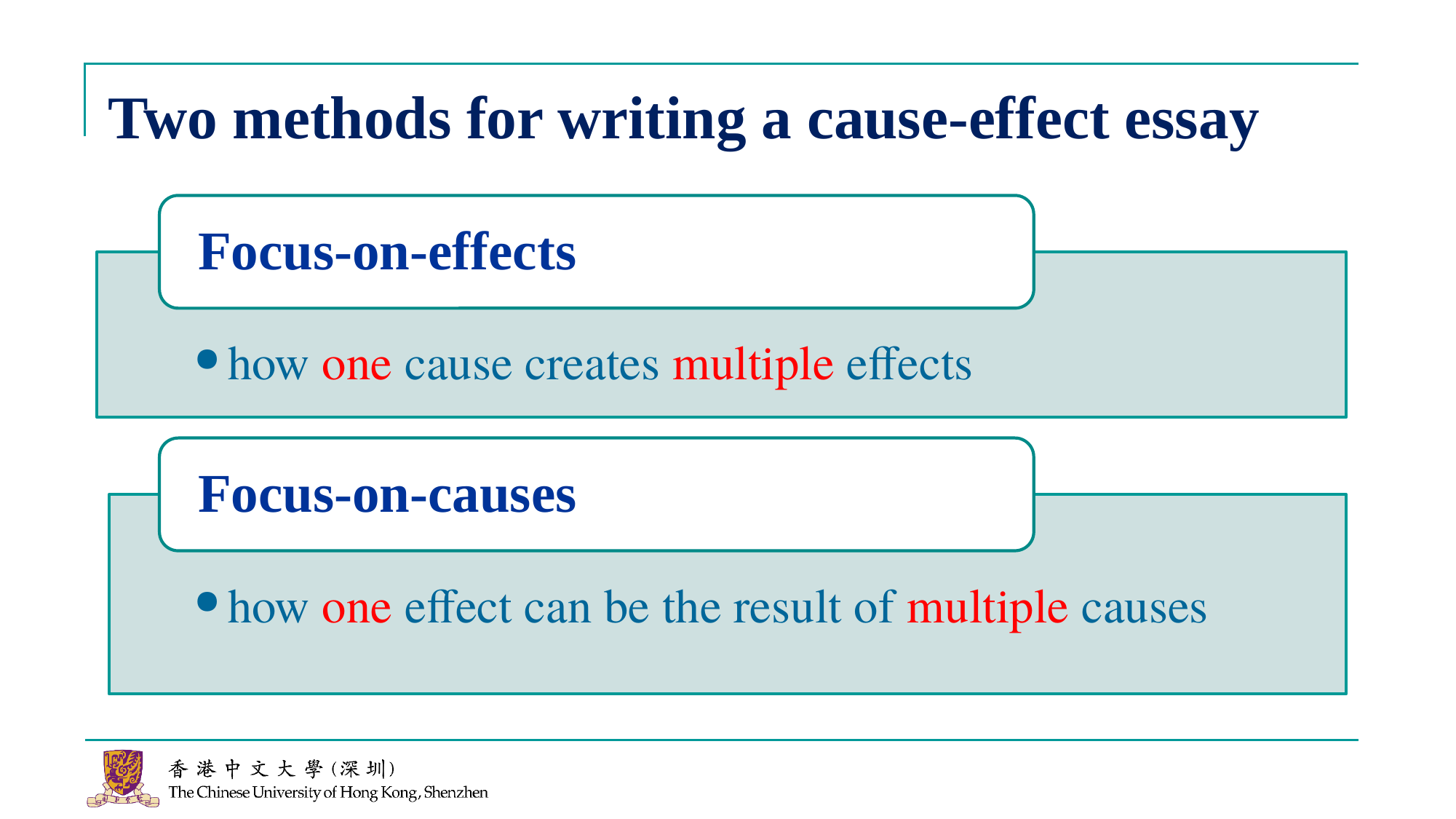

# Two methods for writing a cause-effect essay

Focus-on-effects

how one cause creates multiple effects

Focus-on-causes
how one effect can be the result of multiple causes